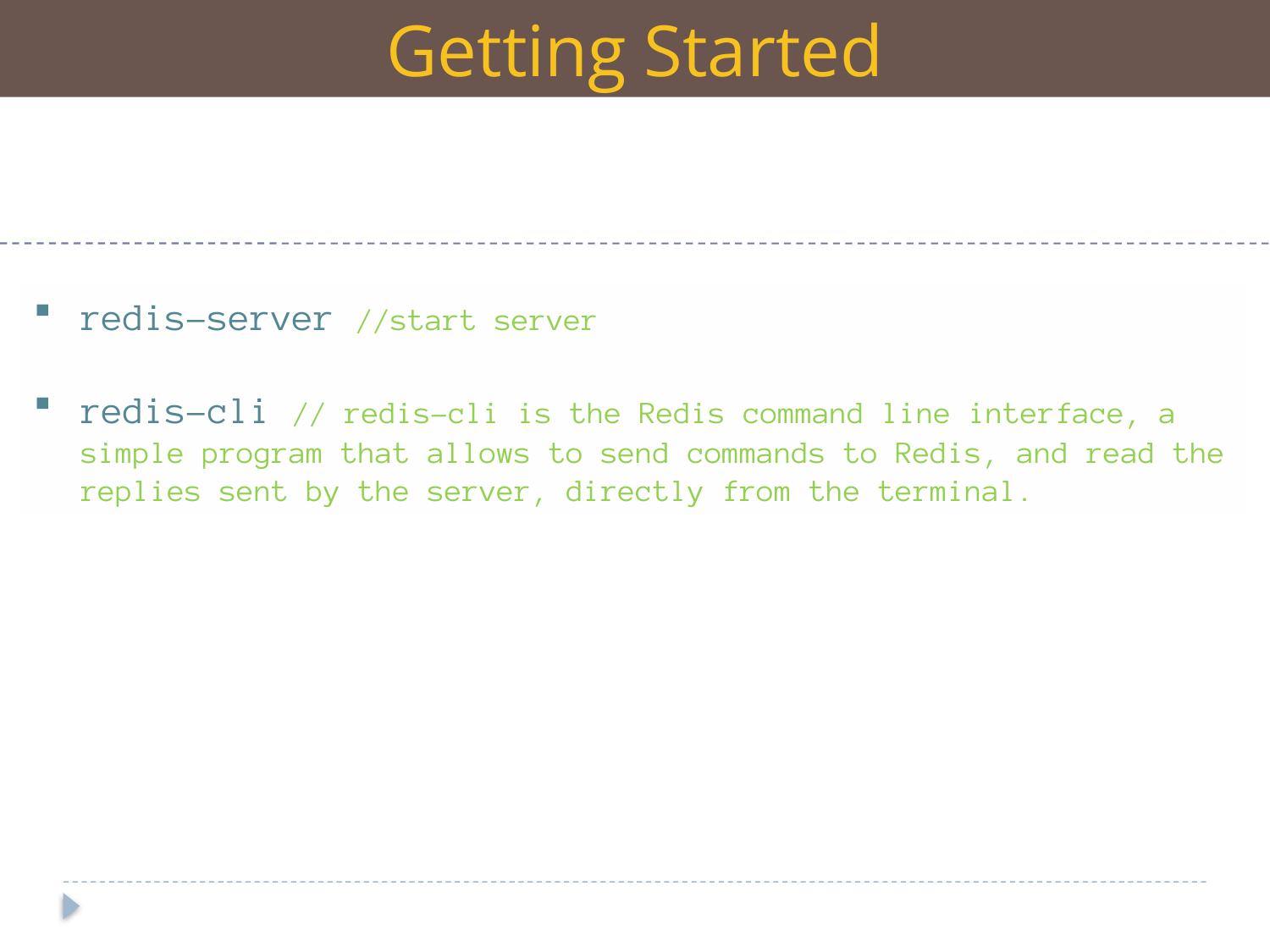

Getting Started
redis-server //start server

redis-cli // redis-cli is the Redis command line interface, a simple program that allows to send commands to Redis, and read the replies sent by the server, directly from the terminal.